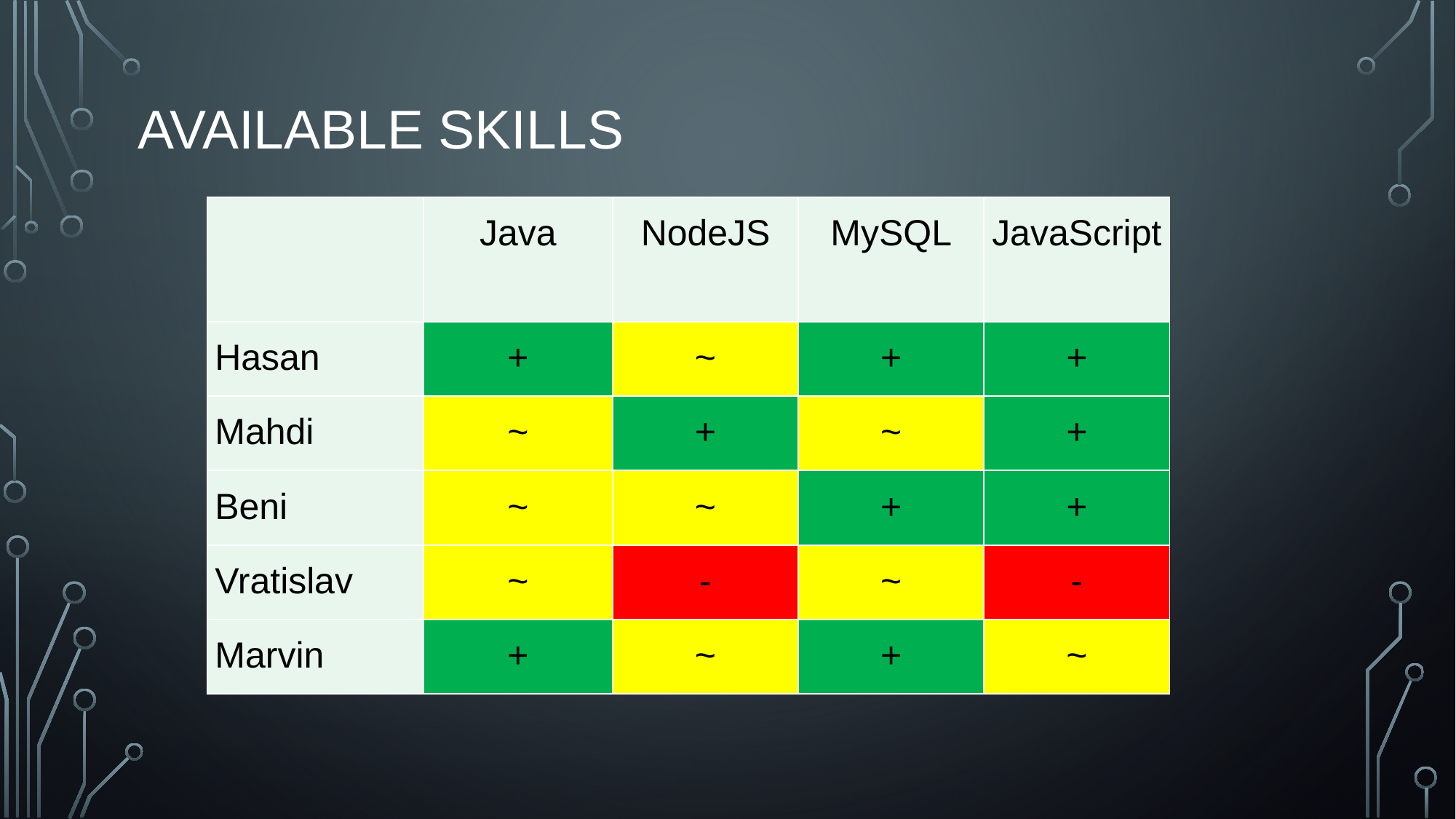

# Available skills
|  | Java | NodeJS | MySQL | JavaScript |
| --- | --- | --- | --- | --- |
| Hasan | + | ~ | + | + |
| Mahdi | ~ | + | ~ | + |
| Beni | ~ | ~ | + | + |
| Vratislav | ~ | - | ~ | - |
| Marvin | + | ~ | + | ~ |